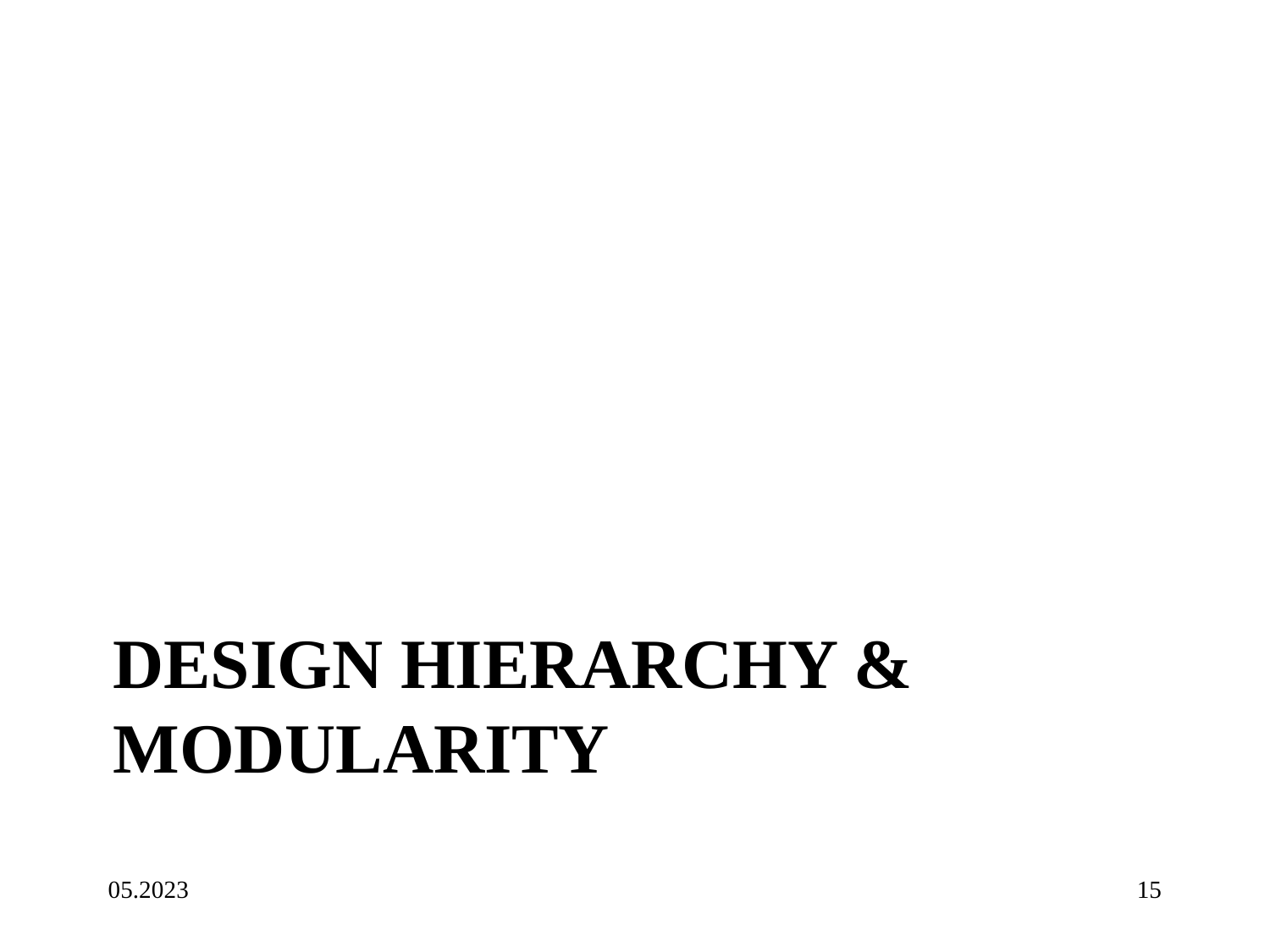

# Design hierarchy & modularity
05.2023
15